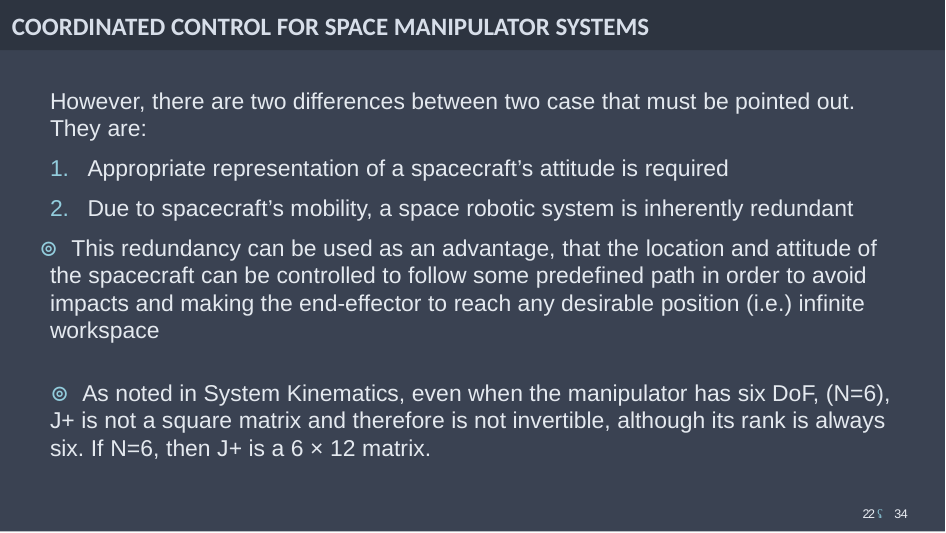

# COORDINATED CONTROL FOR SPACE MANIPULATOR SYSTEMS
However, there are two differences between two case that must be pointed out. They are:
Appropriate representation of a spacecraft’s attitude is required
Due to spacecraft’s mobility, a space robotic system is inherently redundant
            ⊚  This redundancy can be used as an advantage, that the location and attitude of the spacecraft can be controlled to follow some predefined path in order to avoid impacts and making the end-effector to reach any desirable position (i.e.) infinite workspace

⊚  As noted in System Kinematics, even when the manipulator has six DoF, (N=6), J+ is not a square matrix and therefore is not invertible, although its rank is always six. If N=6, then J+ is a 6 × 12 matrix.
22 ʢ 34